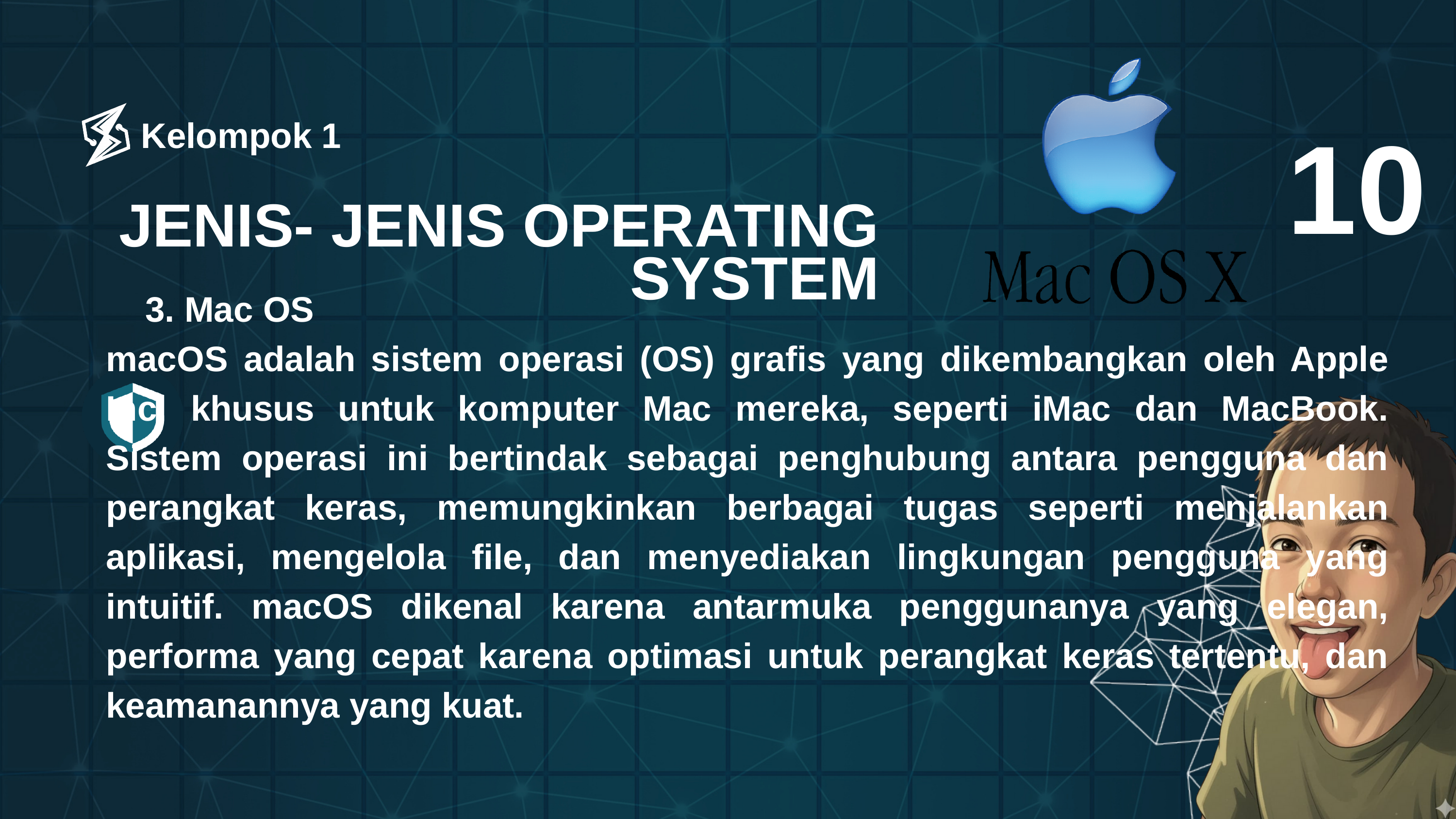

10

Kelompok 1
JENIS- JENIS OPERATING SYSTEM
    3. Mac OS
macOS adalah sistem operasi (OS) grafis yang dikembangkan oleh Apple Inc. khusus untuk komputer Mac mereka, seperti iMac dan MacBook. Sistem operasi ini bertindak sebagai penghubung antara pengguna dan perangkat keras, memungkinkan berbagai tugas seperti menjalankan aplikasi, mengelola file, dan menyediakan lingkungan pengguna yang intuitif. macOS dikenal karena antarmuka penggunanya yang elegan, performa yang cepat karena optimasi untuk perangkat keras tertentu, dan keamanannya yang kuat.